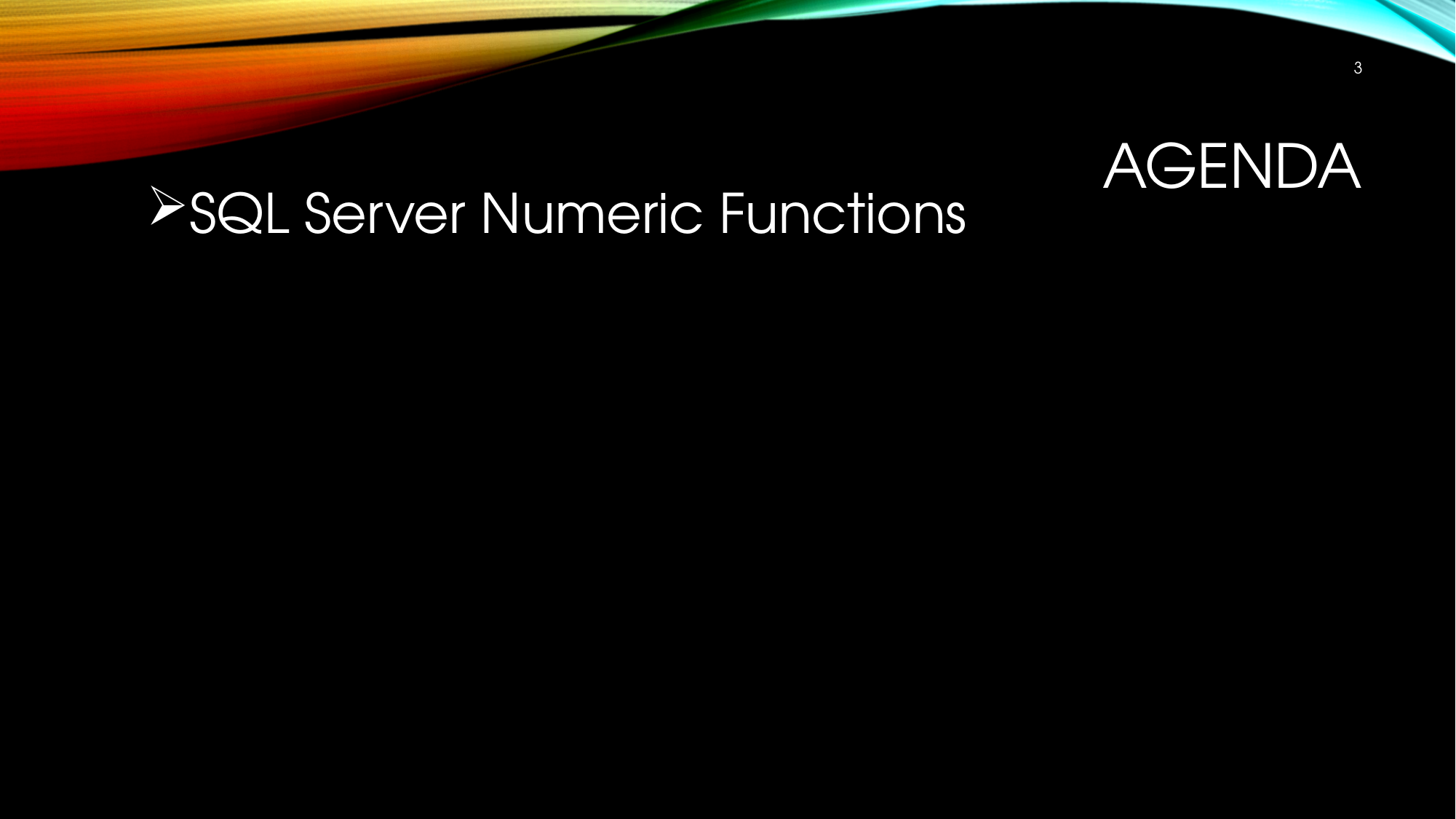

3
# Agenda
SQL Server Numeric Functions